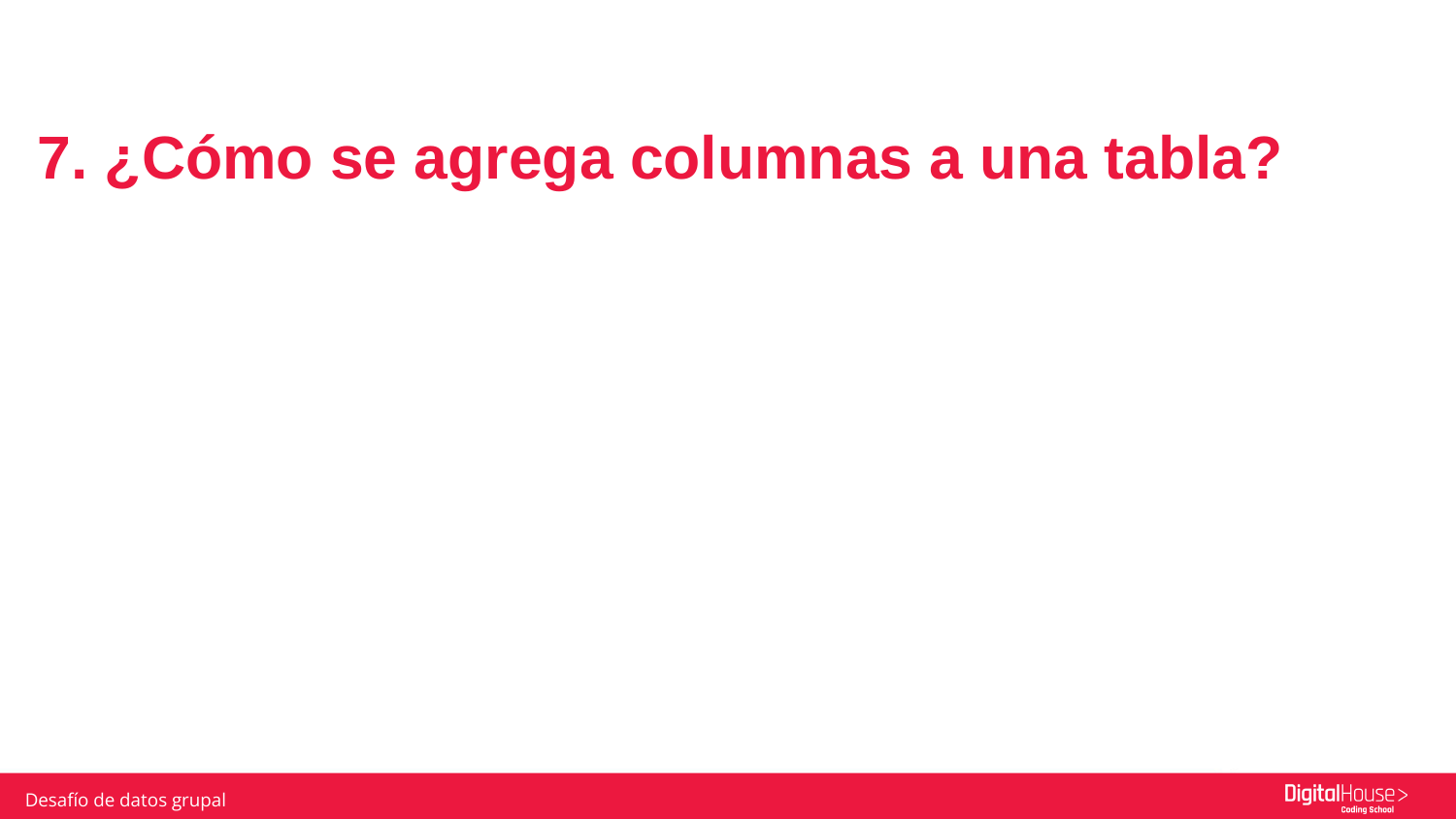

7. ¿Cómo se agrega columnas a una tabla?